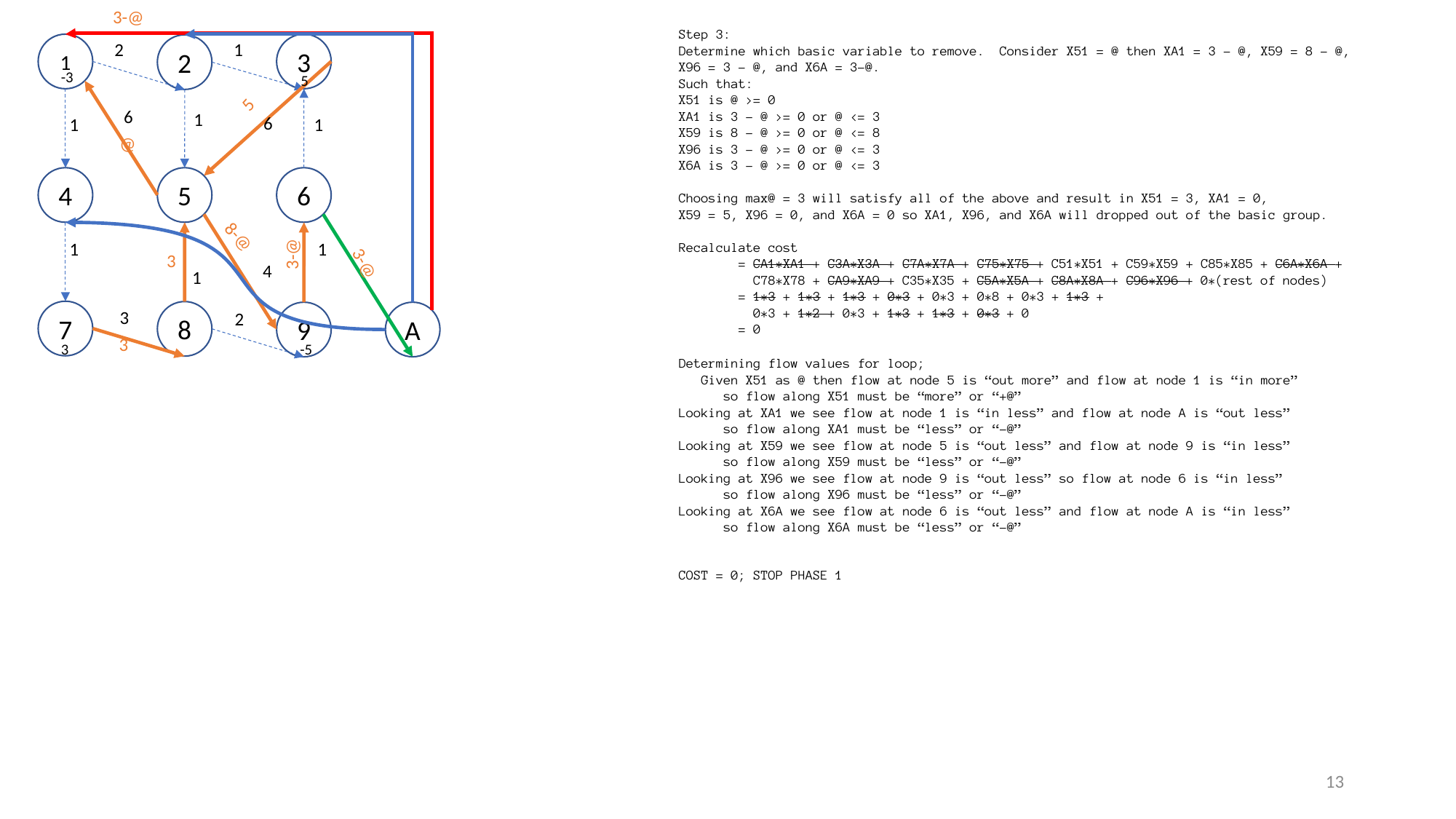

3-@
1
2
1
3
2
-3
5
5
6
1
6
1
1
@
4
5
6
8-@
1
1
3-@
3
3-@
4
1
3
7
8
2
9
A
3
3
-5
Step 3:
Determine which basic variable to remove.  Consider X51 = @ then XA1 = 3 - @, X59 = 8 - @,
X96 = 3 - @, and X6A = 3-@.
Such that:
X51 is @ >= 0
XA1 is 3 - @ >= 0 or @ <= 3
X59 is 8 - @ >= 0 or @ <= 8
X96 is 3 - @ >= 0 or @ <= 3
X6A is 3 - @ >= 0 or @ <= 3

Choosing max@ = 3 will satisfy all of the above and result in X51 = 3, XA1 = 0,
X59 = 5, X96 = 0, and X6A = 0 so XA1, X96, and X6A will dropped out of the basic group.

Recalculate cost
        = CA1*XA1 + C3A*X3A + C7A*X7A + C75*X75 + C51*X51 + C59*X59 + C85*X85 + C6A*X6A +
          C78*X78 + CA9*XA9 + C35*X35 + C5A*X5A + C8A*X8A + C96*X96 + 0*(rest of nodes)
        = 1*3 + 1*3 + 1*3 + 0*3 + 0*3 + 0*8 + 0*3 + 1*3 +
          0*3 + 1*2 + 0*3 + 1*3 + 1*3 + 0*3 + 0
        = 0

COST = 0; STOP PHASE 1
Determining flow values for loop;
   Given X51 as @ then flow at node 5 is “out more” and flow at node 1 is “in more”
      so flow along X51 must be “more” or “+@”
Looking at XA1 we see flow at node 1 is “in less” and flow at node A is “out less”
      so flow along XA1 must be “less” or “-@”
Looking at X59 we see flow at node 5 is “out less” and flow at node 9 is “in less”
      so flow along X59 must be “less” or “-@”
Looking at X96 we see flow at node 9 is “out less” so flow at node 6 is “in less”
      so flow along X96 must be “less” or “-@”
Looking at X6A we see flow at node 6 is “out less” and flow at node A is “in less”
      so flow along X6A must be “less” or “-@”
13